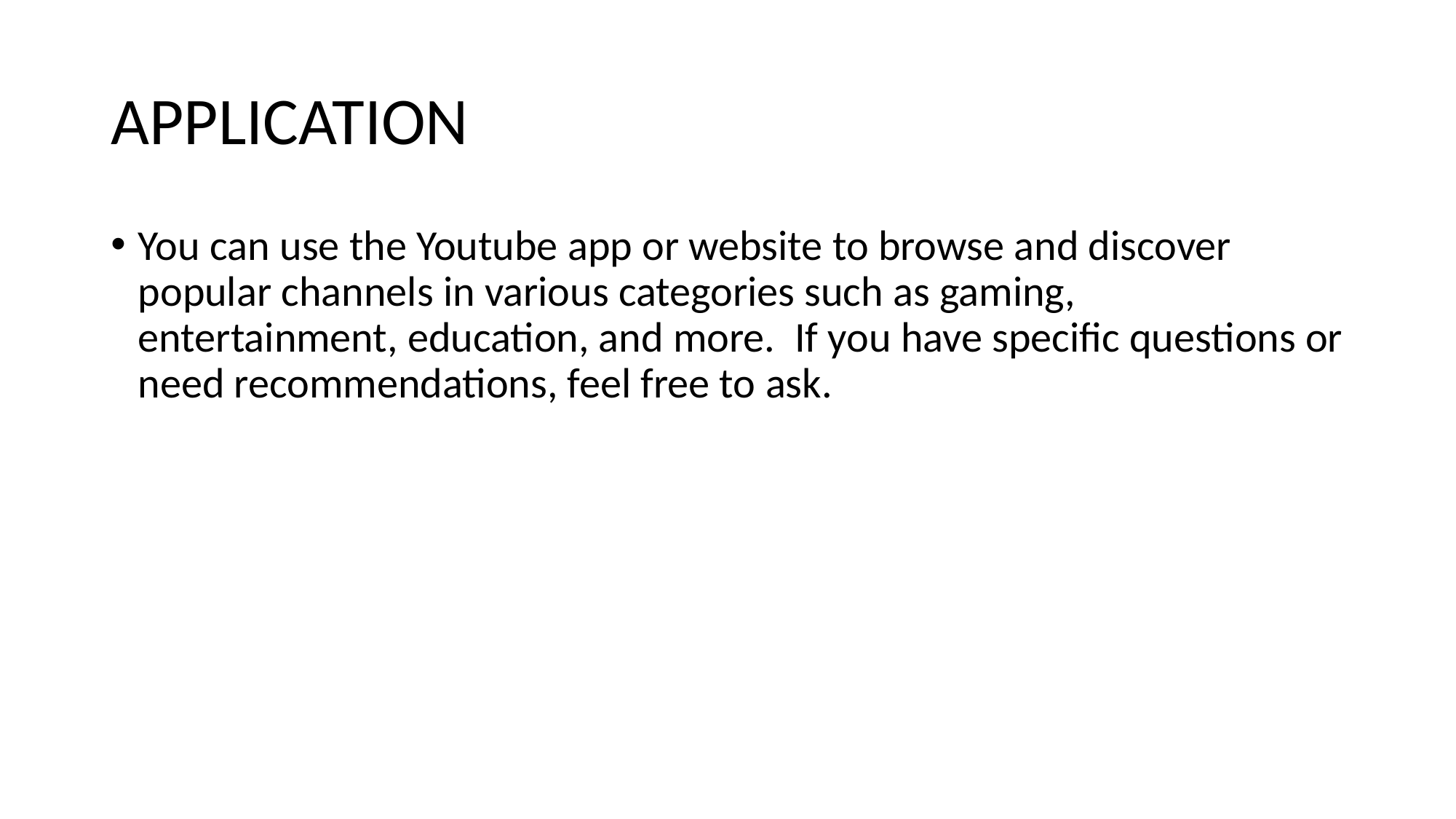

# APPLICATION
You can use the Youtube app or website to browse and discover popular channels in various categories such as gaming, entertainment, education, and more.  If you have specific questions or need recommendations, feel free to ask.